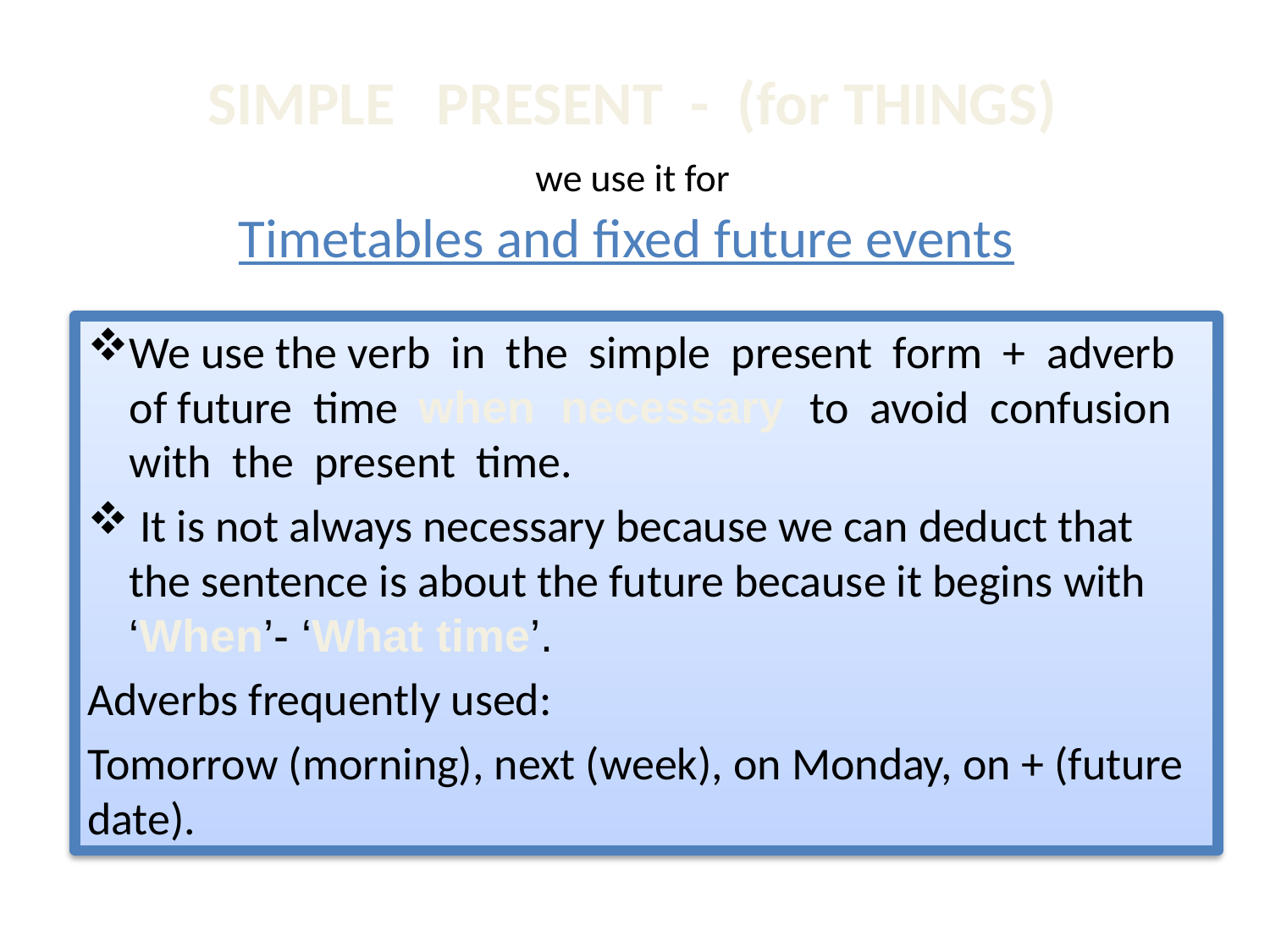

# SIMPLE   PRESENT  -  (for THINGS) we use it for Timetables and fixed future events
We use the verb  in  the  simple  present  form  +  adverb  of future  time  when  necessary  to  avoid  confusion with  the  present  time.
 It is not always necessary because we can deduct that the sentence is about the future because it begins with ‘When’- ‘What time’.
Adverbs frequently used:
Tomorrow (morning), next (week), on Monday, on + (future date).